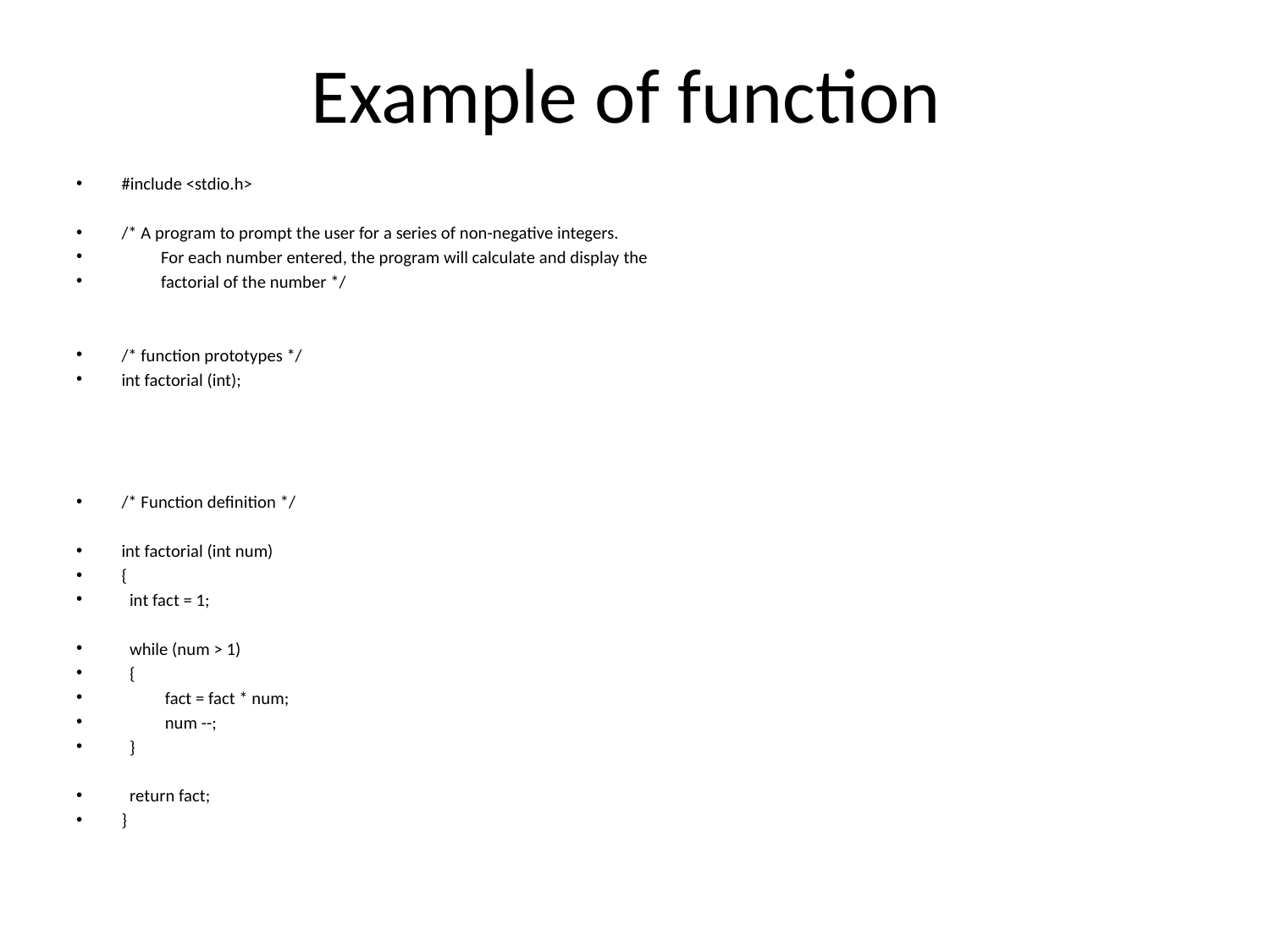

# Example of function
#include <stdio.h>

/* A program to prompt the user for a series of non-negative integers.
	For each number entered, the program will calculate and display the
	factorial of the number */

/* function prototypes */
int factorial (int);

/* Function definition */

int factorial (int num)
{
  int fact = 1;

  while (num > 1)
  {
	 fact = fact * num;
	 num --;
  }

  return fact;
}